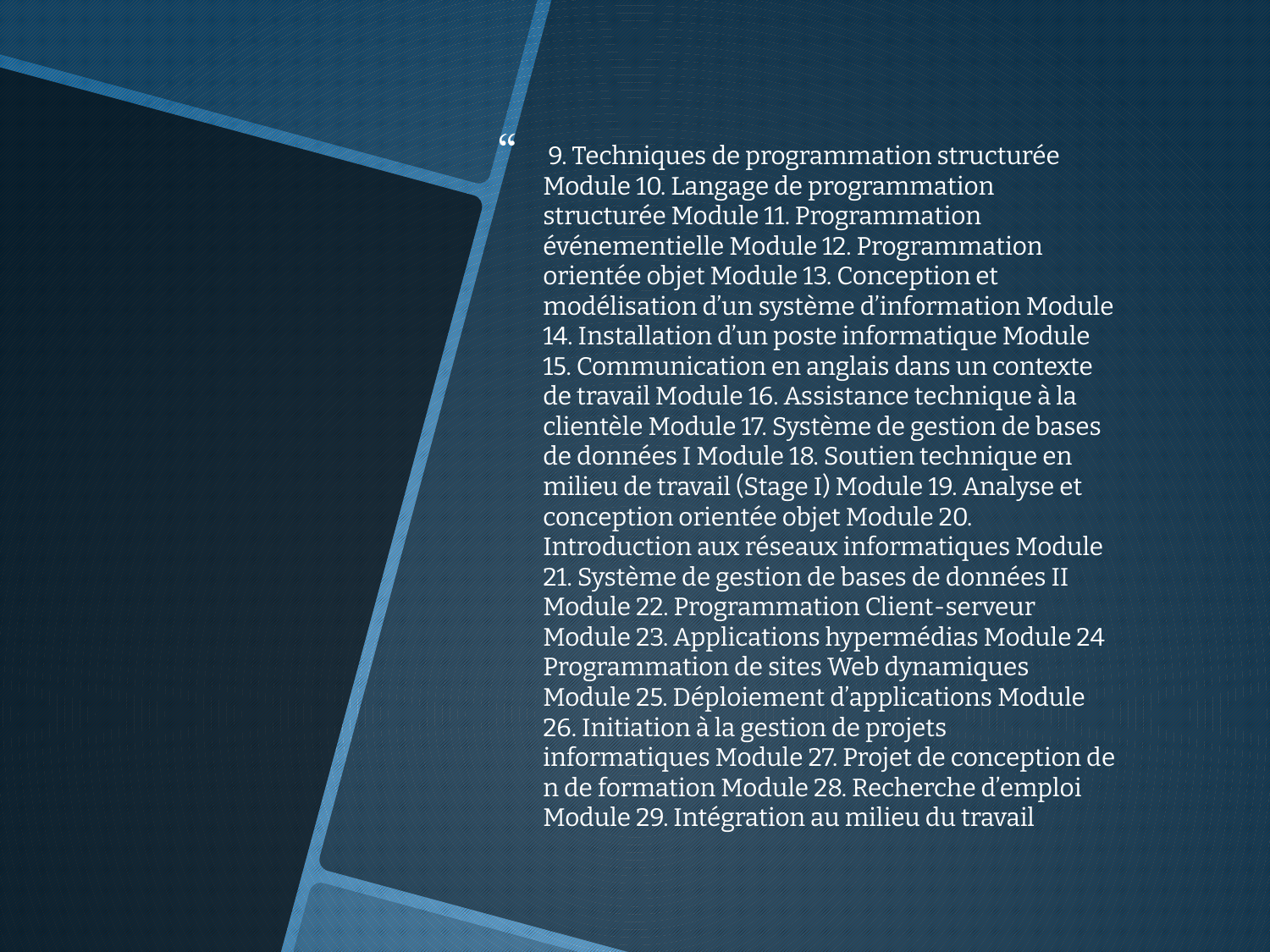

9. Techniques de programmation structurée Module 10. Langage de programmation structurée Module 11. Programmation événementielle Module 12. Programmation orientée objet Module 13. Conception et modélisation d’un système d’information Module 14. Installation d’un poste informatique Module 15. Communication en anglais dans un contexte de travail Module 16. Assistance technique à la clientèle Module 17. Système de gestion de bases de données I Module 18. Soutien technique en milieu de travail (Stage I) Module 19. Analyse et conception orientée objet Module 20. Introduction aux réseaux informatiques Module 21. Système de gestion de bases de données II Module 22. Programmation Client-serveur Module 23. Applications hypermédias Module 24 Programmation de sites Web dynamiques Module 25. Déploiement d’applications Module 26. Initiation à la gestion de projets informatiques Module 27. Projet de conception de n de formation Module 28. Recherche d’emploi Module 29. Intégration au milieu du travail

#